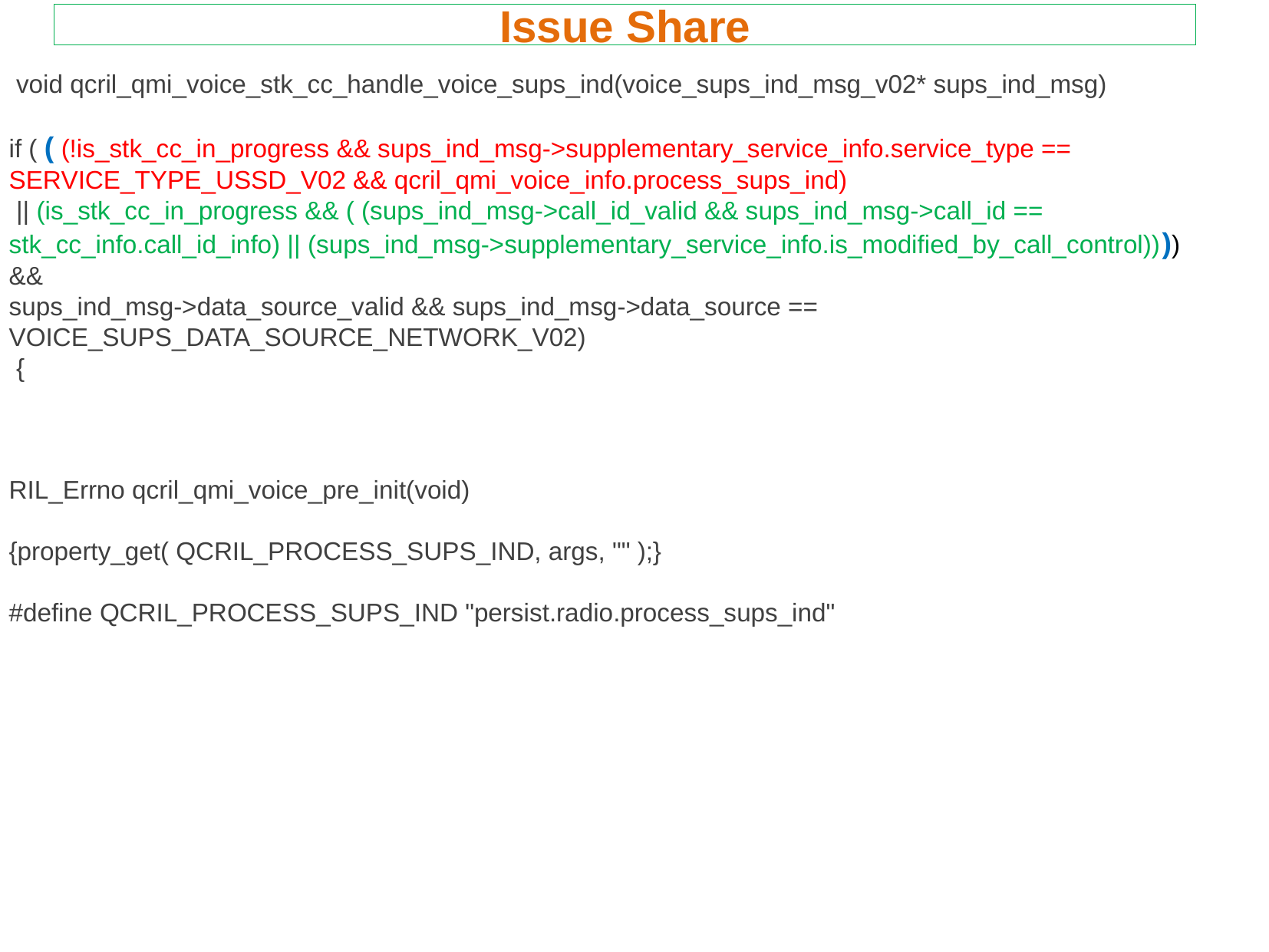

Issue Share
 void qcril_qmi_voice_stk_cc_handle_voice_sups_ind(voice_sups_ind_msg_v02* sups_ind_msg)

if ( ( (!is_stk_cc_in_progress && sups_ind_msg->supplementary_service_info.service_type == SERVICE_TYPE_USSD_V02 && qcril_qmi_voice_info.process_sups_ind)
 || (is_stk_cc_in_progress && ( (sups_ind_msg->call_id_valid && sups_ind_msg->call_id == stk_cc_info.call_id_info) || (sups_ind_msg->supplementary_service_info.is_modified_by_call_control))))
&&
sups_ind_msg->data_source_valid && sups_ind_msg->data_source == VOICE_SUPS_DATA_SOURCE_NETWORK_V02)
 {

RIL_Errno qcril_qmi_voice_pre_init(void)

{property_get( QCRIL_PROCESS_SUPS_IND, args, "" );}

#define QCRIL_PROCESS_SUPS_IND "persist.radio.process_sups_ind"